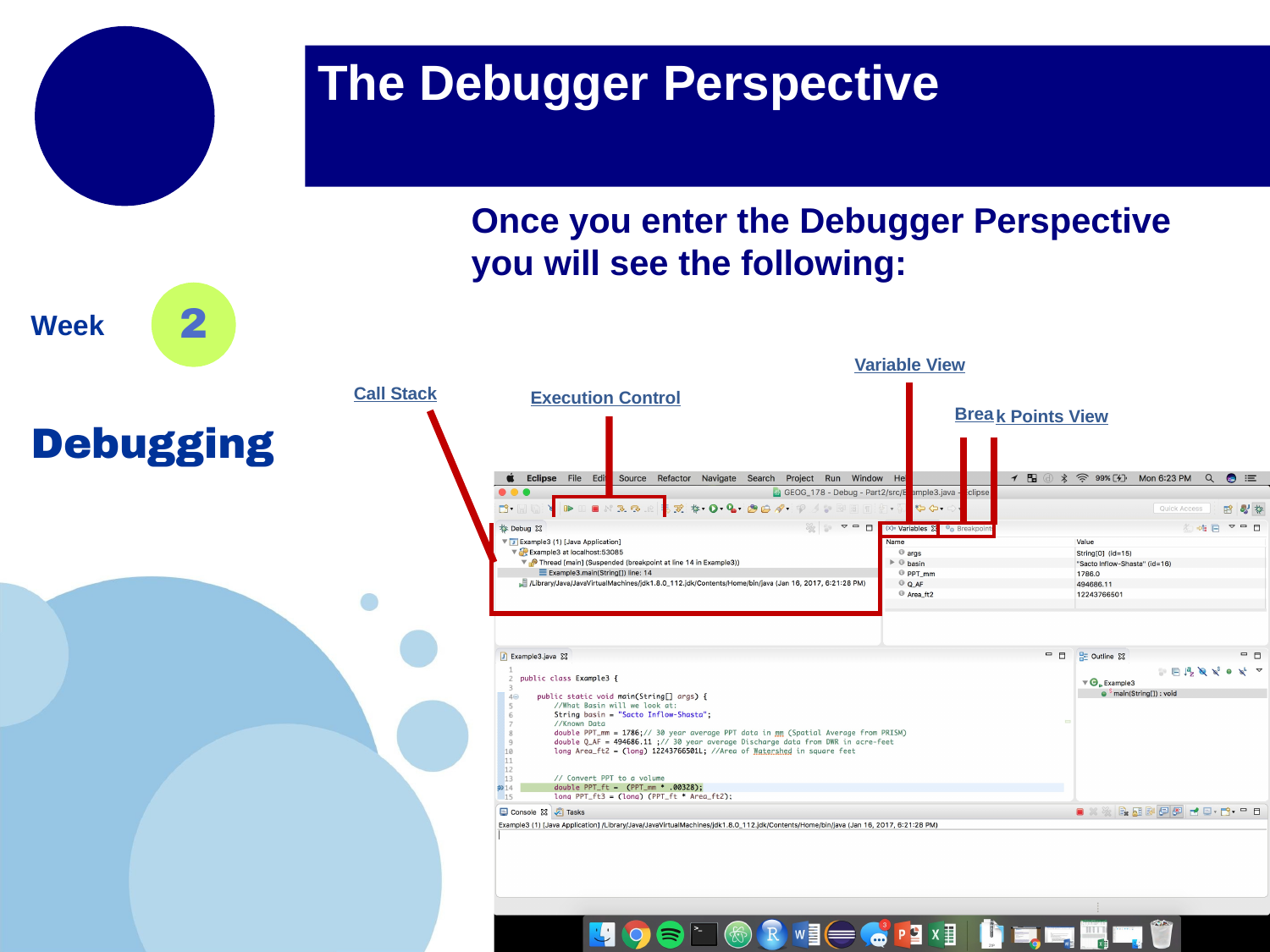

# The Debugger Perspective
Once you enter the Debugger Perspective  you will see the following:

2
Week
Variable View
Call Stack
| Execution Control |  | Brea |  |  |
| --- | --- | --- | --- | --- |
|  |  |  |  |  |
|  |  |  |  |  |
|  |  |  |  |  |
k Points View

Debugging